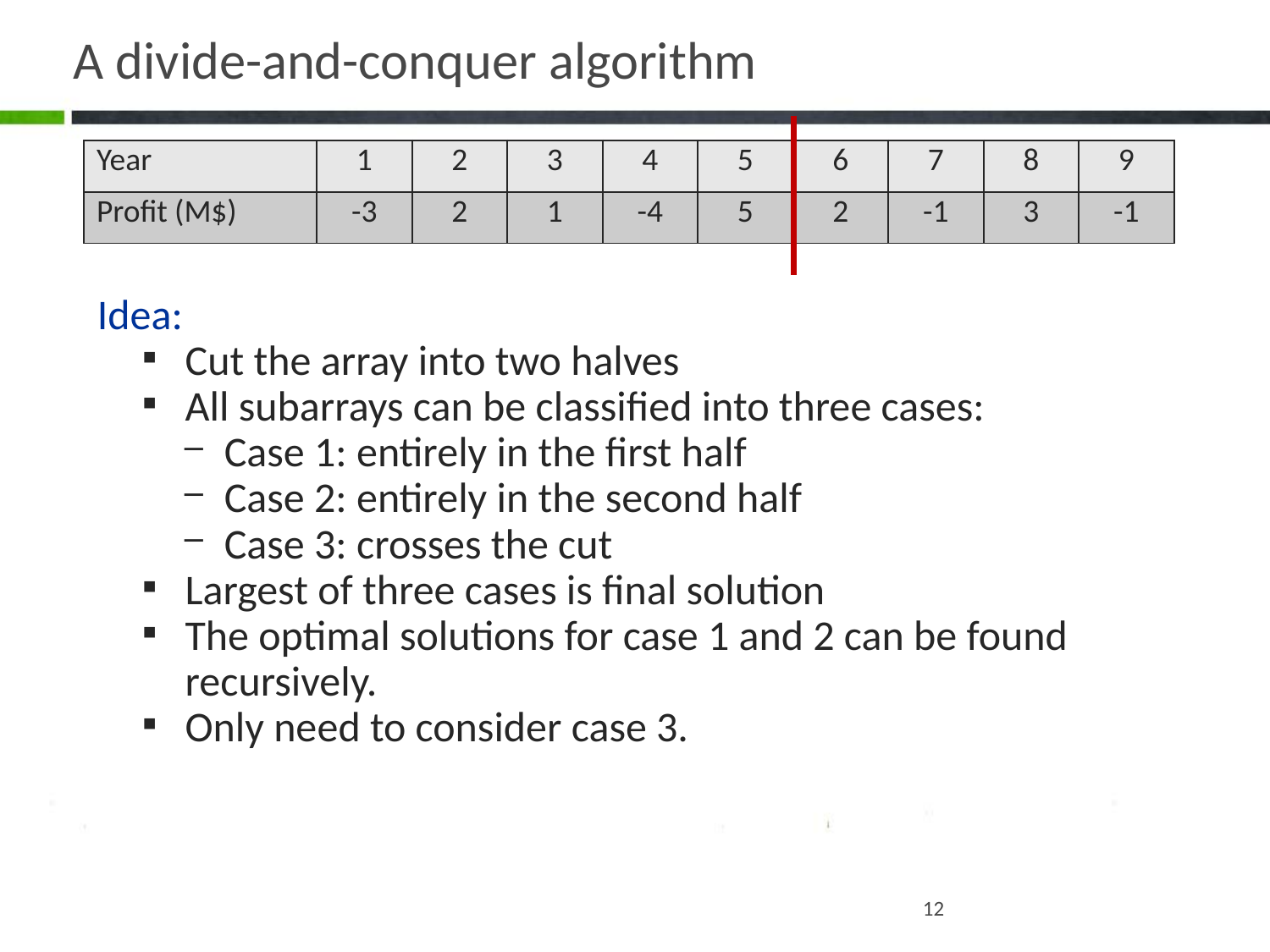

# A divide-and-conquer algorithm
| Year | 1 | 2 | 3 | 4 | 5 | 6 | 7 | 8 | 9 |
| --- | --- | --- | --- | --- | --- | --- | --- | --- | --- |
| Profit (M$) | -3 | 2 | 1 | -4 | 5 | 2 | -1 | 3 | -1 |
Idea:
Cut the array into two halves
All subarrays can be classified into three cases:
Case 1: entirely in the first half
Case 2: entirely in the second half
Case 3: crosses the cut
Largest of three cases is final solution
The optimal solutions for case 1 and 2 can be found recursively.
Only need to consider case 3.
12